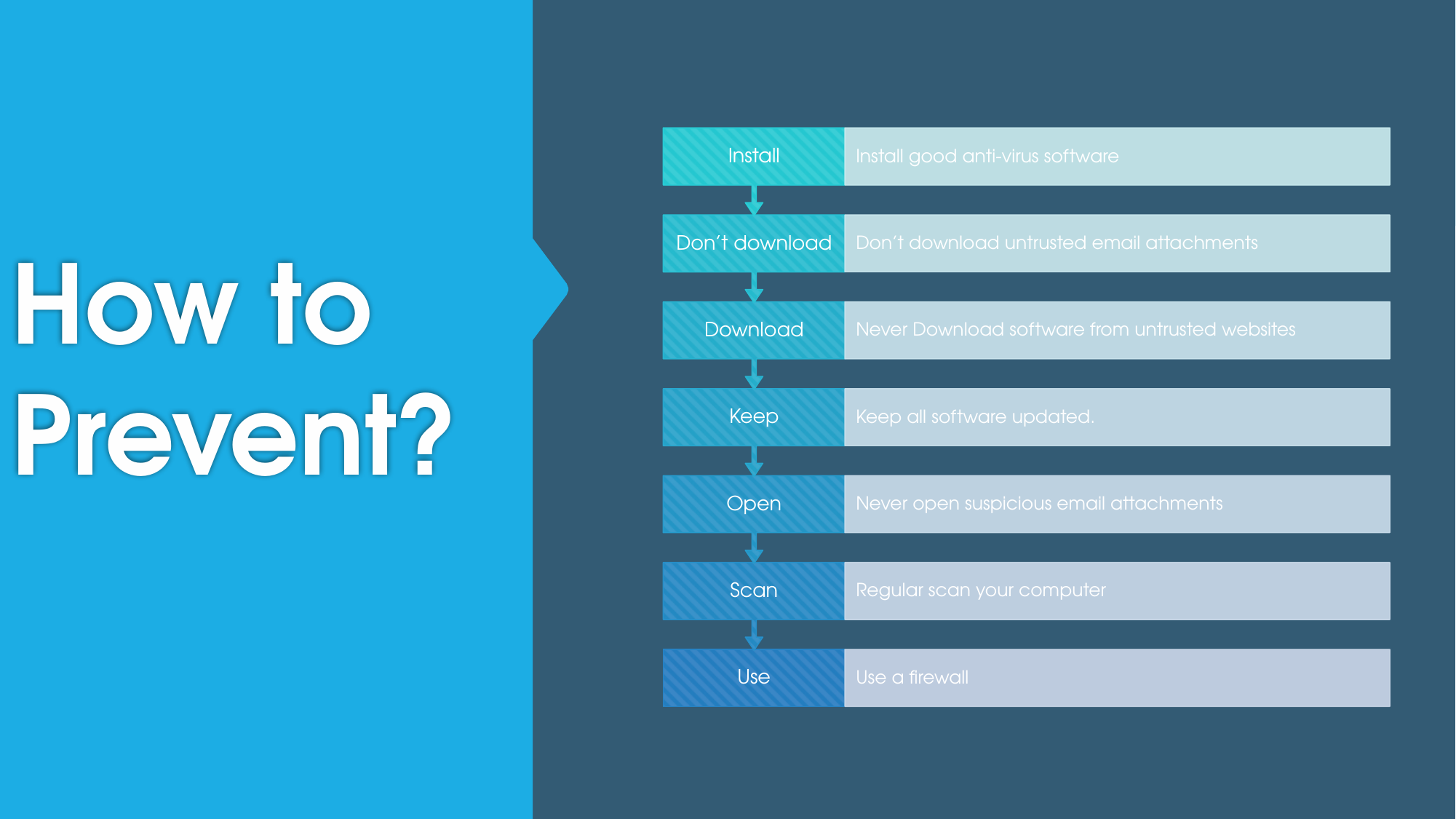

Use
Use a firewall
Scan
Regular scan your computer
Open
Never open suspicious email attachments
Keep
Keep all software updated.
Download
Never Download software from untrusted websites
Don’t download
Don’t download untrusted email attachments
Install
Install good anti-virus software
# How to Prevent?